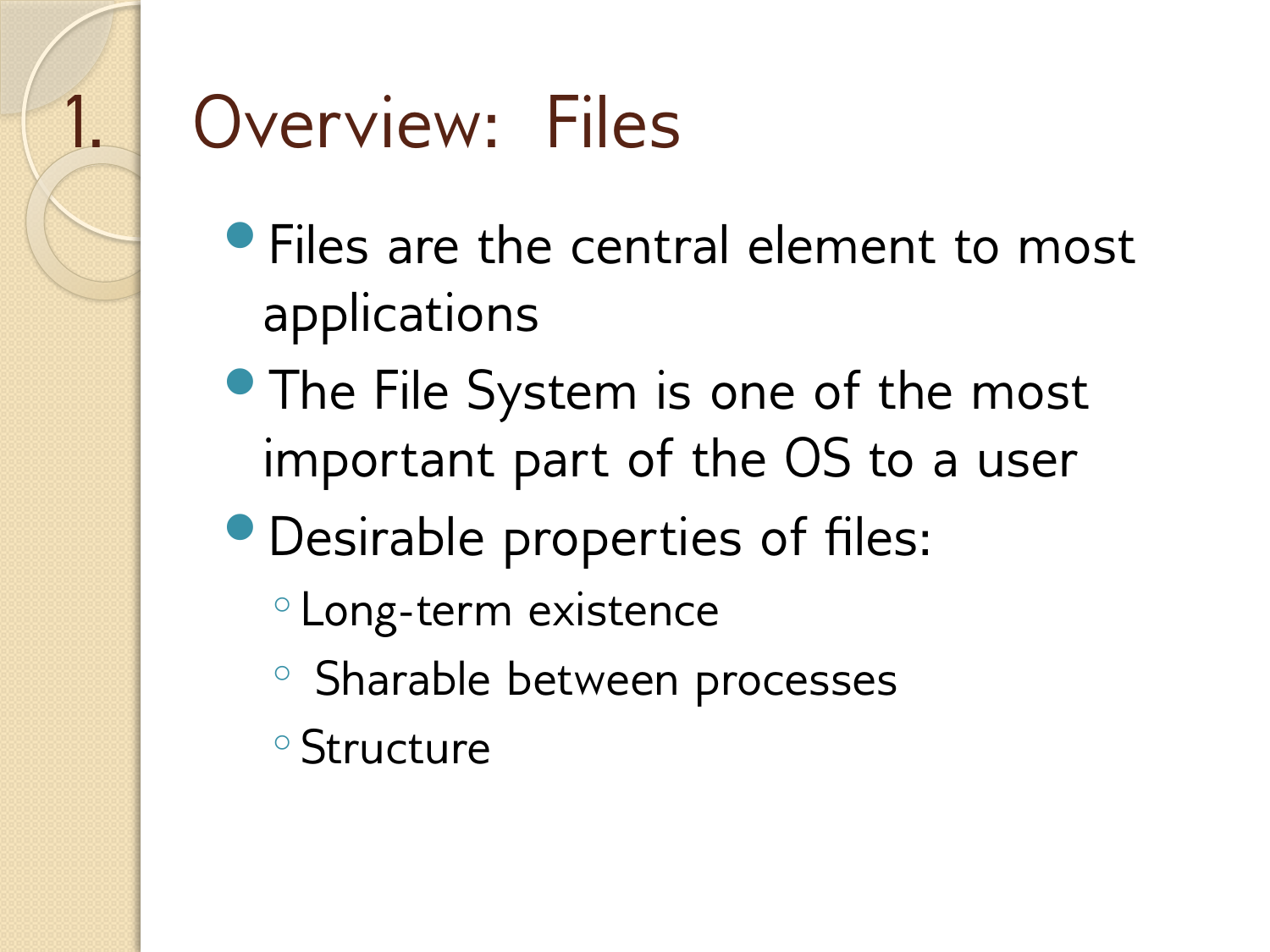

# 1.	Overview:  Files
Files are the central element to most applications
The File System is one of the most important part of the OS to a user
Desirable properties of files:
Long-term existence
 Sharable between processes
Structure